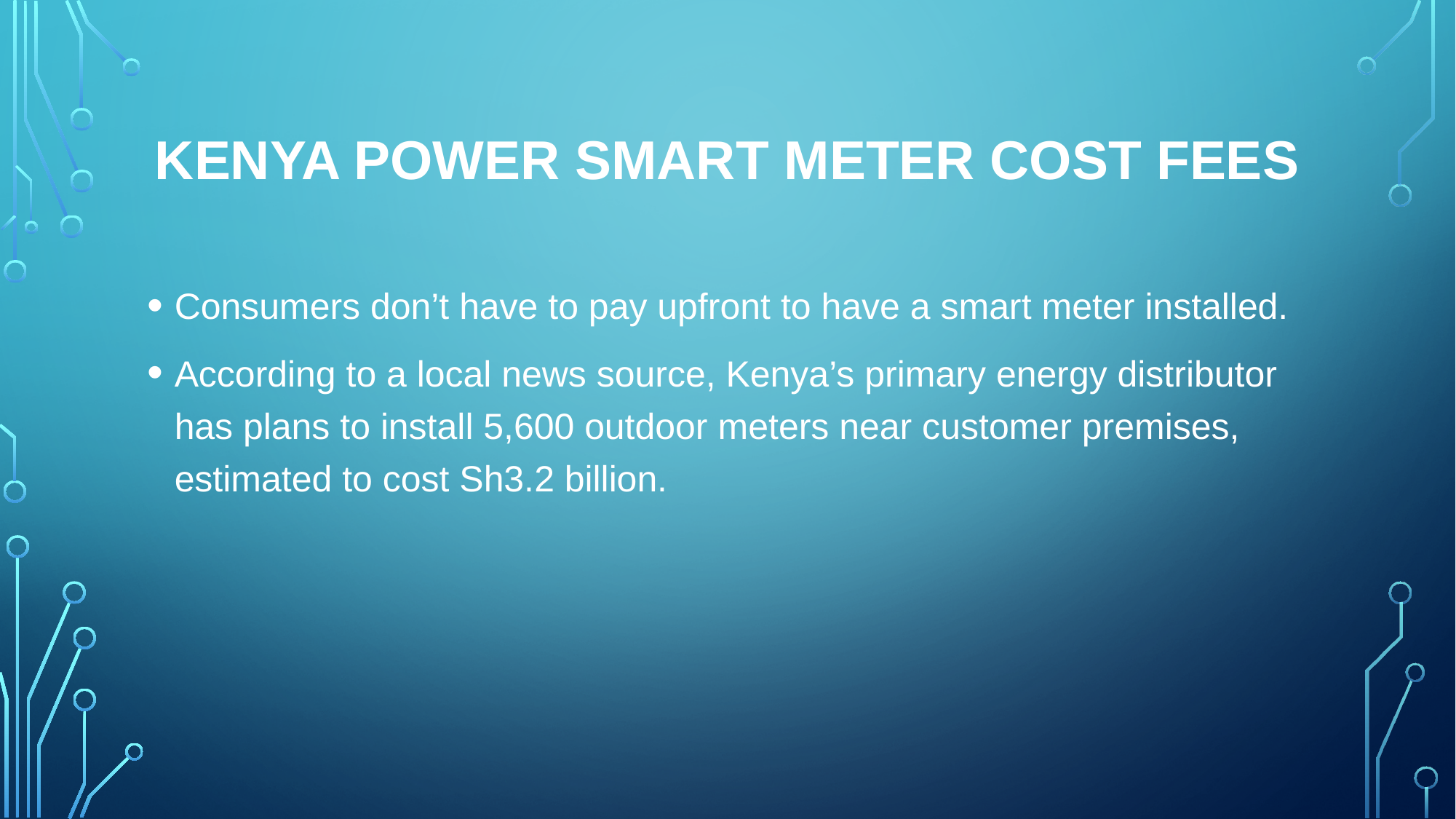

# KENYA POWER SMART METER COST FEES
Consumers don’t have to pay upfront to have a smart meter installed.
According to a local news source, Kenya’s primary energy distributor has plans to install 5,600 outdoor meters near customer premises, estimated to cost Sh3.2 billion.